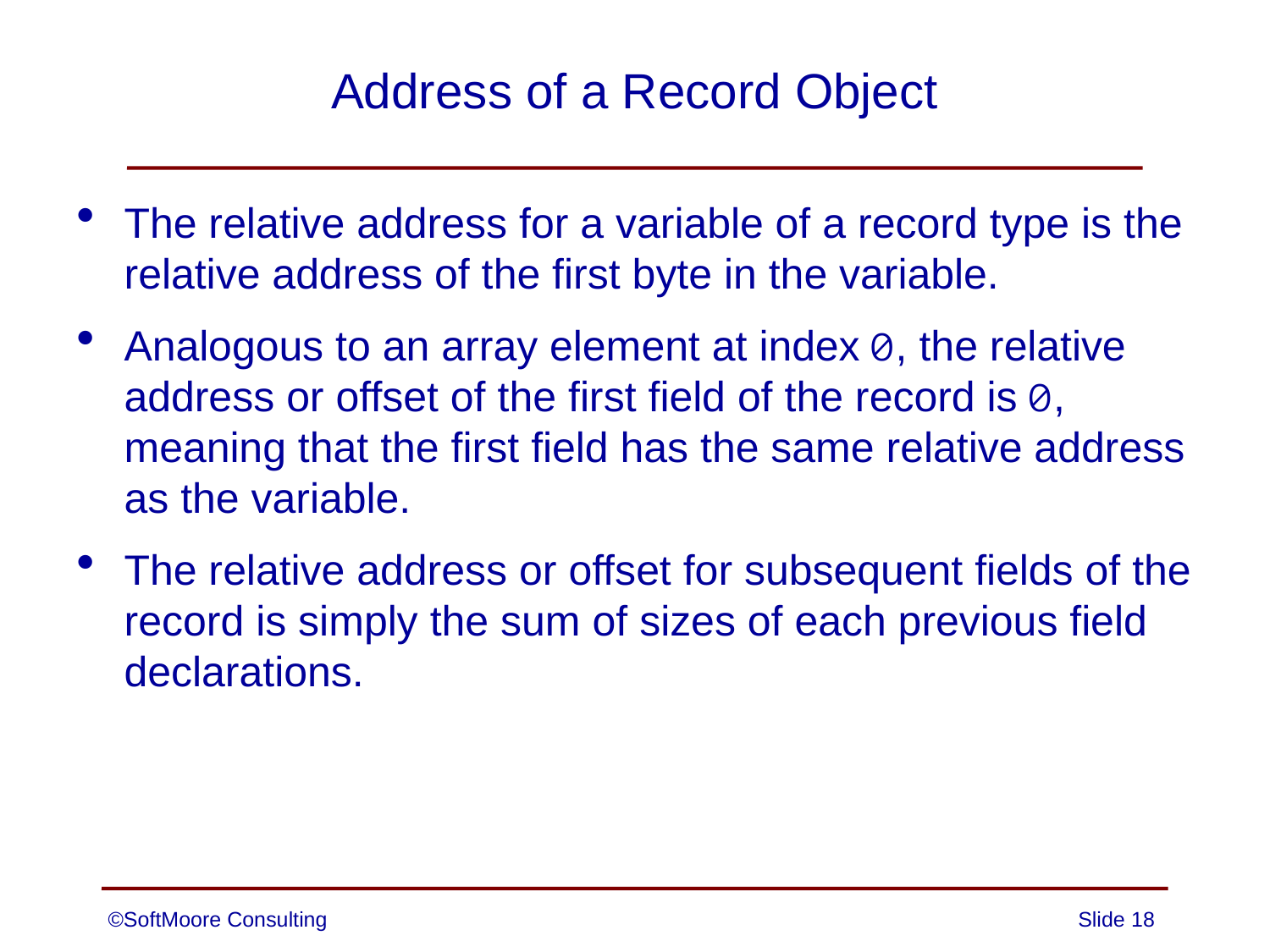

# Address of a Record Object
The relative address for a variable of a record type is the relative address of the first byte in the variable.
Analogous to an array element at index 0, the relative address or offset of the first field of the record is 0, meaning that the first field has the same relative address as the variable.
The relative address or offset for subsequent fields of the record is simply the sum of sizes of each previous field declarations.
©SoftMoore Consulting
Slide 18